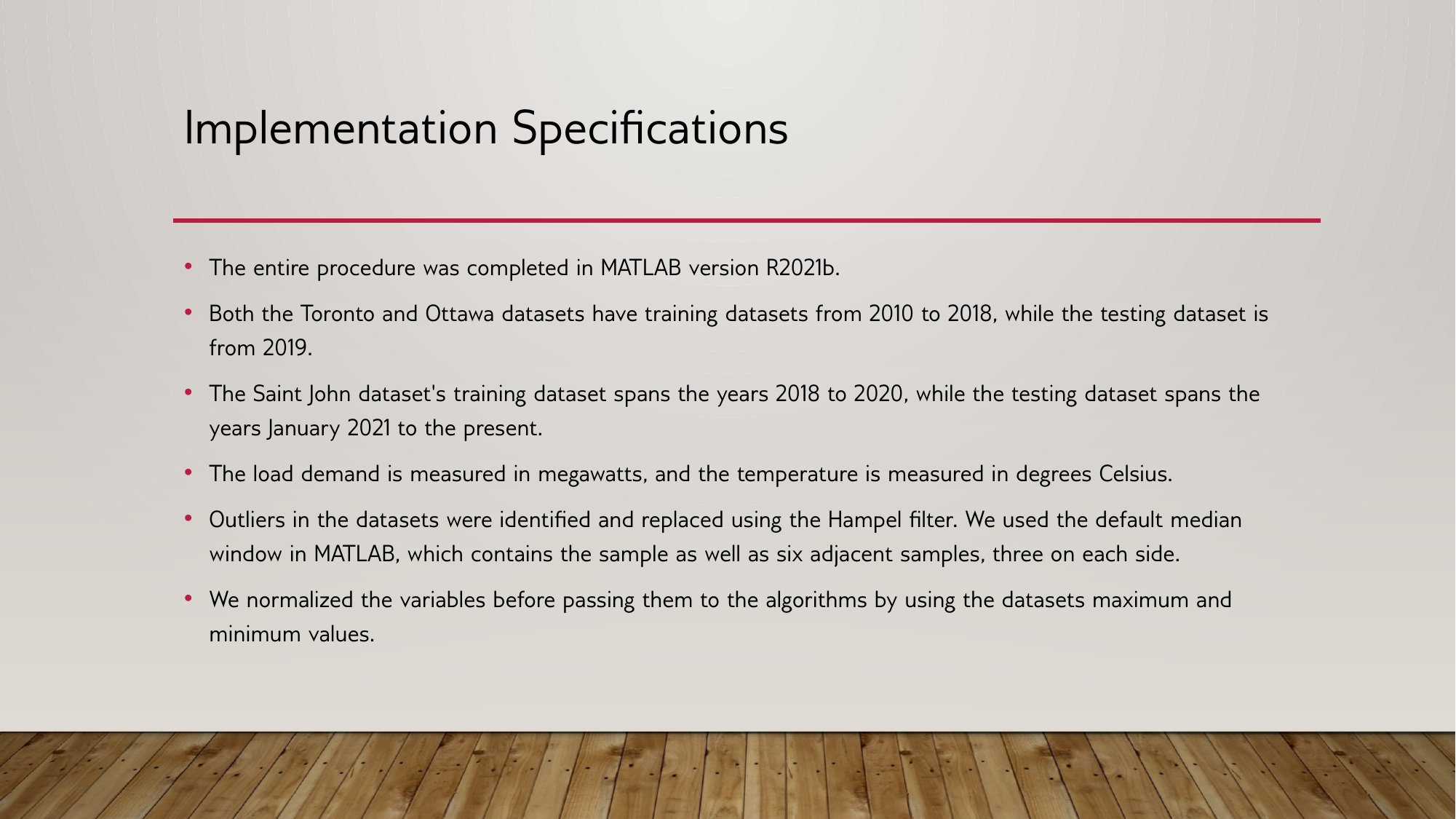

# Implementation Specifications
The entire procedure was completed in MATLAB version R2021b.
Both the Toronto and Ottawa datasets have training datasets from 2010 to 2018, while the testing dataset is from 2019.
The Saint John dataset's training dataset spans the years 2018 to 2020, while the testing dataset spans the years January 2021 to the present.
The load demand is measured in megawatts, and the temperature is measured in degrees Celsius.
Outliers in the datasets were identified and replaced using the Hampel filter. We used the default median window in MATLAB, which contains the sample as well as six adjacent samples, three on each side.
We normalized the variables before passing them to the algorithms by using the datasets maximum and minimum values.